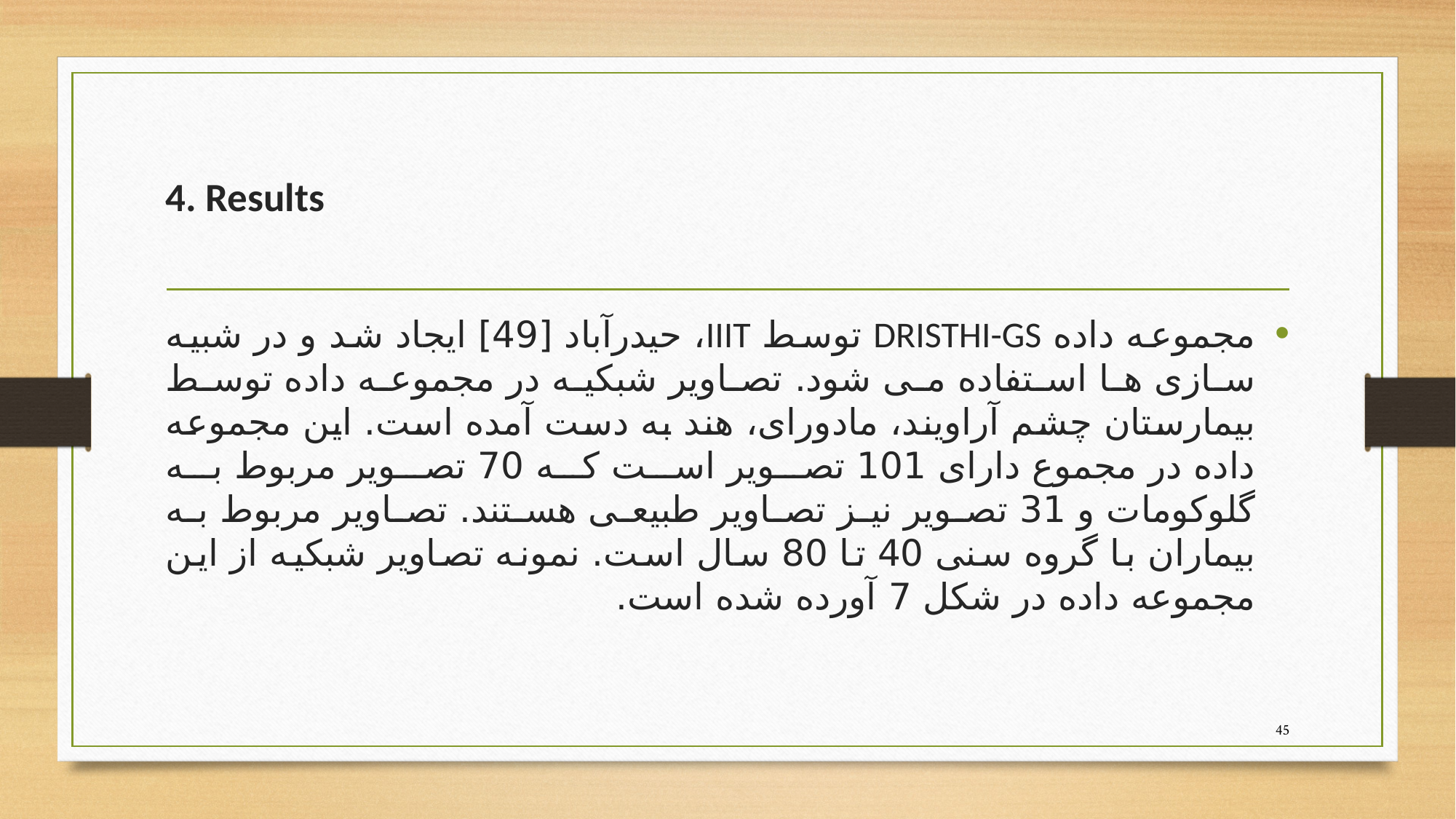

# 4. Results
مجموعه داده DRISTHI-GS توسط IIIT، حیدرآباد [49] ایجاد شد و در شبیه سازی ها استفاده می شود. تصاویر شبکیه در مجموعه داده توسط بیمارستان چشم آراویند، مادورای، هند به دست آمده است. این مجموعه داده در مجموع دارای 101 تصویر است که 70 تصویر مربوط به گلوکومات و 31 تصویر نیز تصاویر طبیعی هستند. تصاویر مربوط به بیماران با گروه سنی 40 تا 80 سال است. نمونه تصاویر شبکیه از این مجموعه داده در شکل 7 آورده شده است.

45